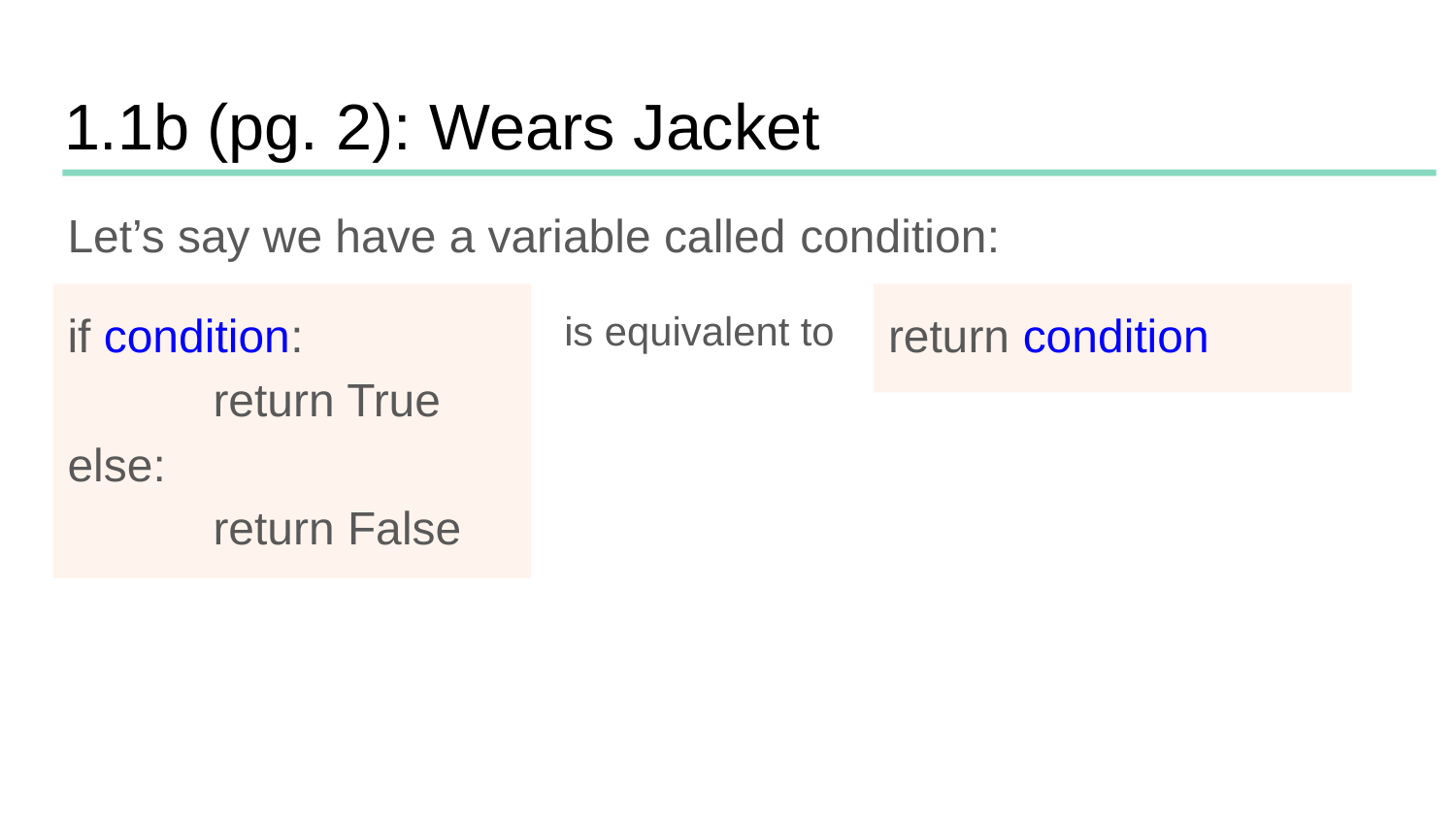

# 1.1b (pg. 2): Wears Jacket
Let’s say we have a variable called condition:
if condition:
	return True
else:
	return False
is equivalent to
return condition